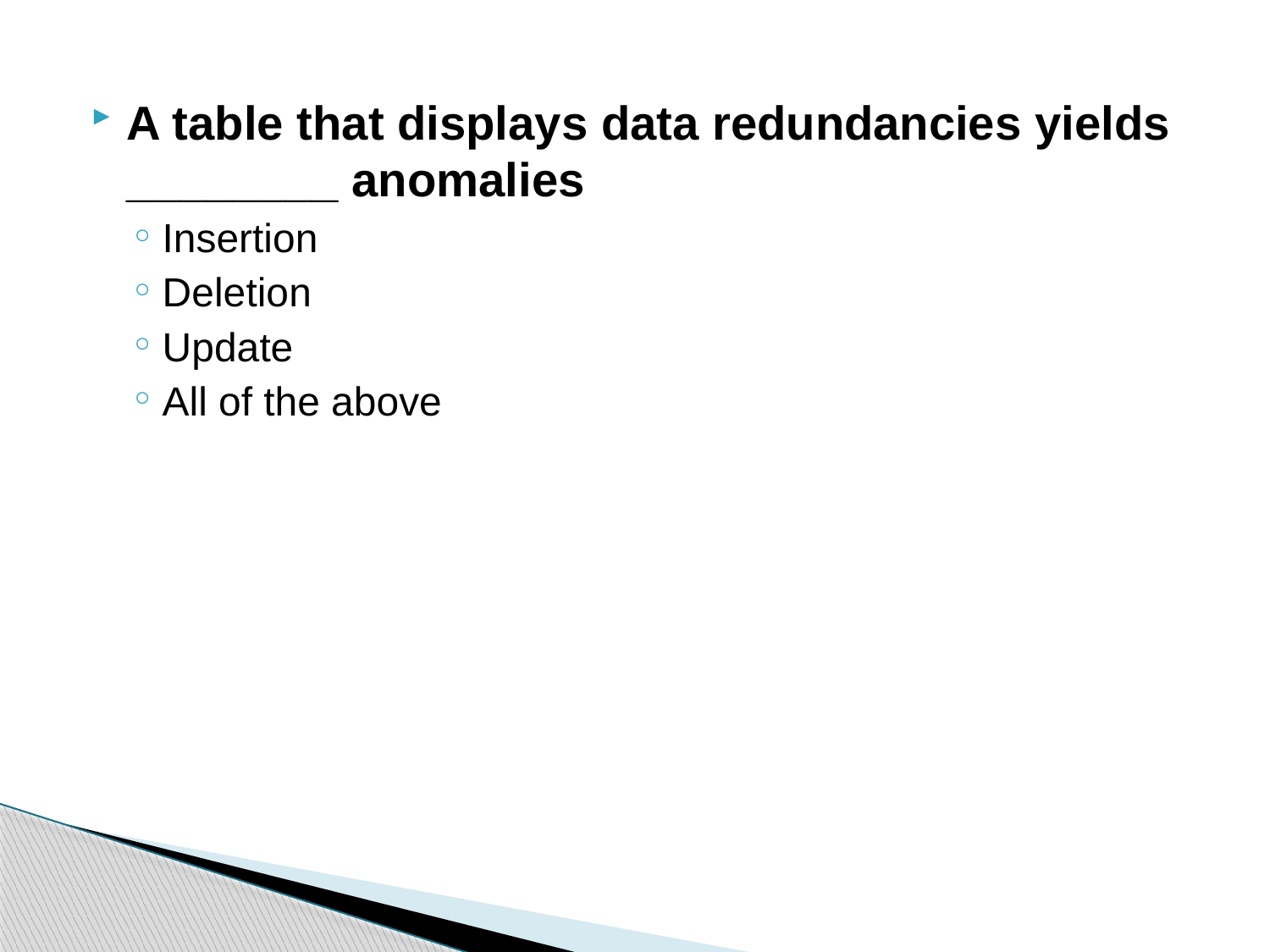

A table that displays data redundancies yields ________ anomalies
Insertion
Deletion
Update
All of the above